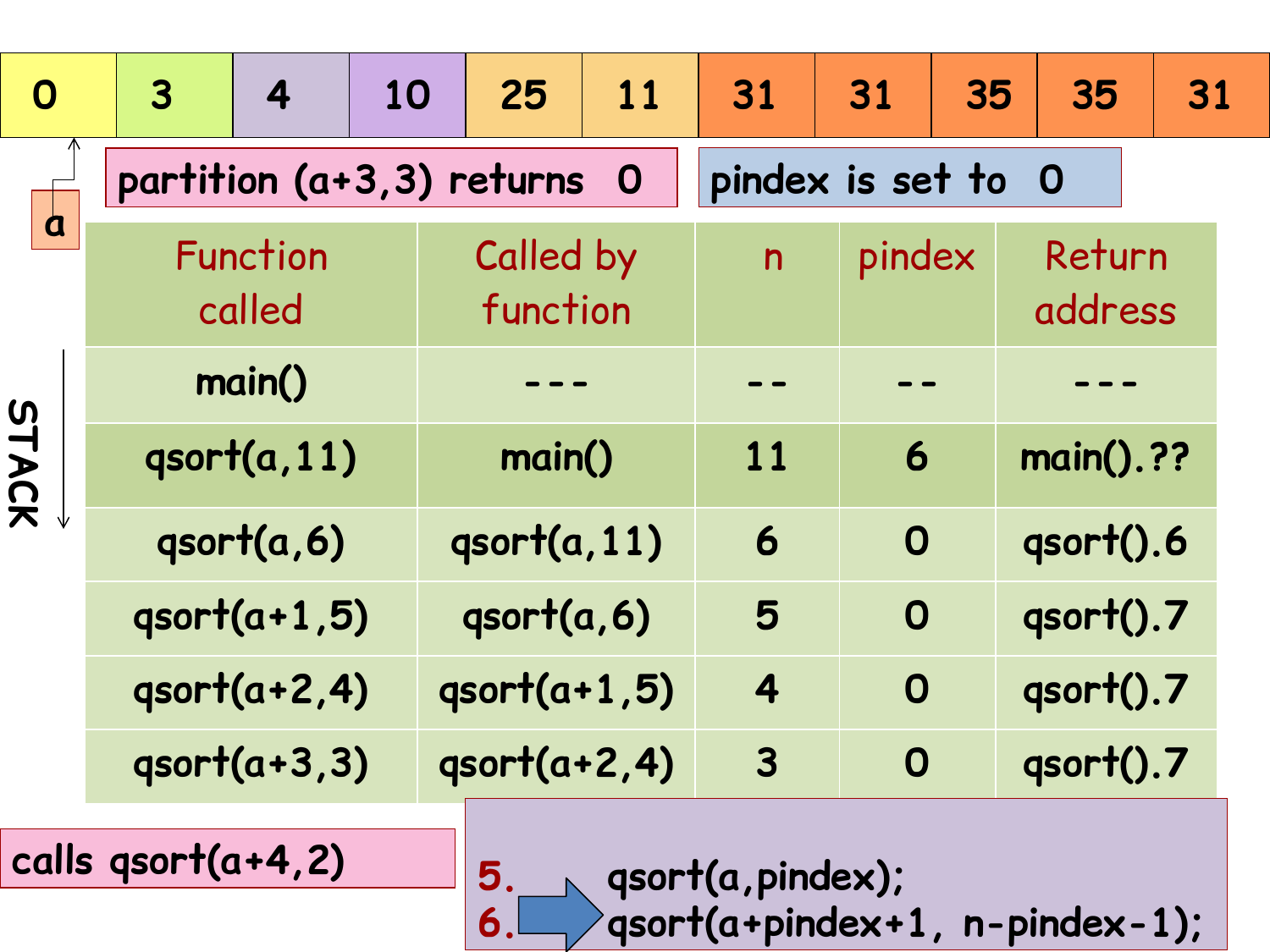

3
4
10
25
11

0
31
31
35
35
31
partition (a+3,3) returns  0
pindex is set to  0
a
| Function called | Called by function | n | pindex | Return address |
| --- | --- | --- | --- | --- |
| main() | --- | -- | -- | --- |
| qsort(a,11) | main() | 11 | 6 | main().?? |
| qsort(a,6) | qsort(a,11) | 6 | 0 | qsort().6 |
| qsort(a+1,5) | qsort(a,6) | 5 | 0 | qsort().7 |
| qsort(a+2,4) | qsort(a+1,5) | 4 | 0 | qsort().7 |
| qsort(a+3,3) | qsort(a+2,4) | 3 | 0 | qsort().7 |
STACK

    qsort(a,pindex);
    qsort(a+pindex+1, n-pindex-1);
calls qsort(a+4,2)